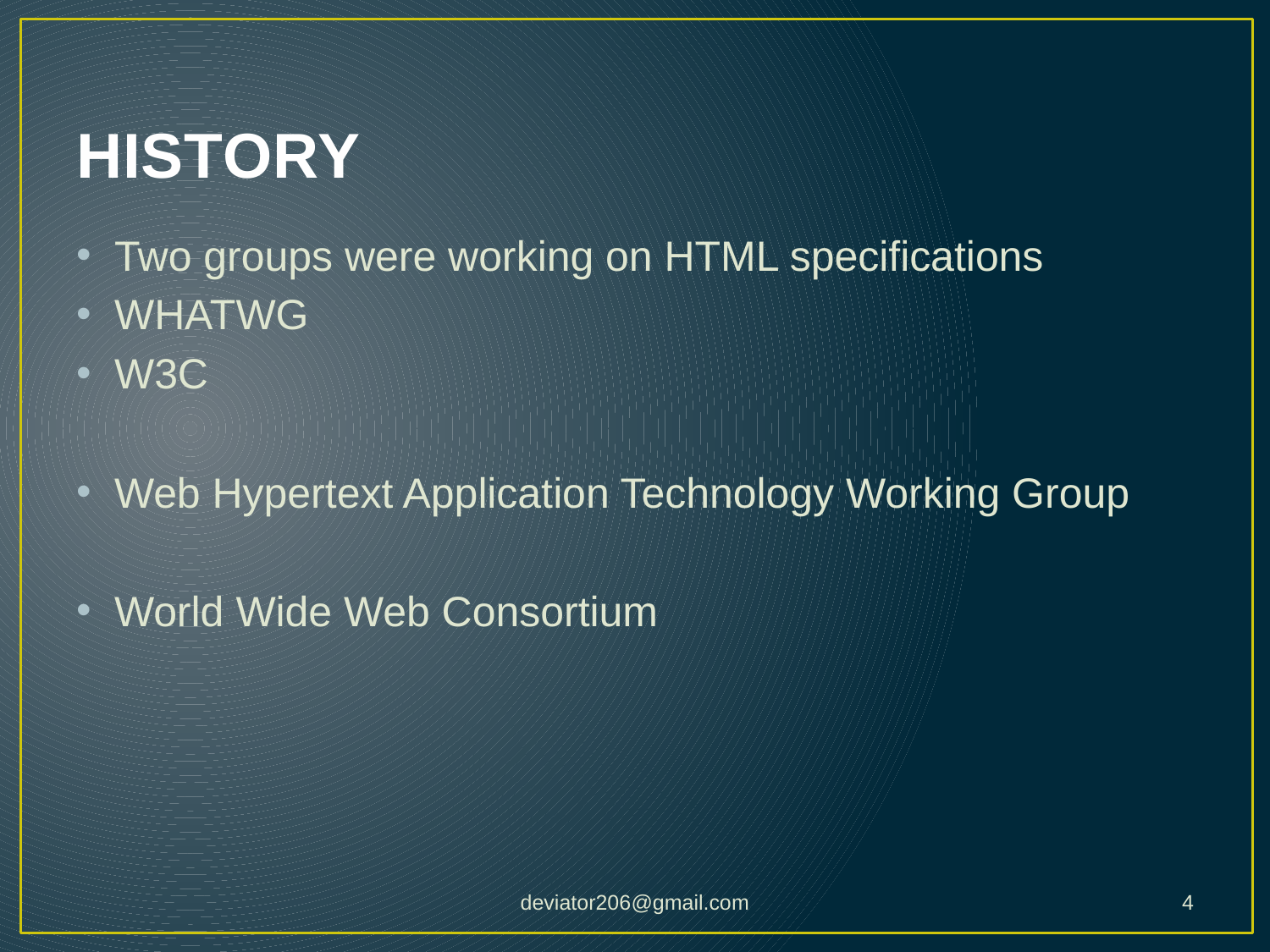

# HISTORY
Two groups were working on HTML specifications
WHATWG
W3C

Web Hypertext Application Technology Working Group

World Wide Web Consortium

deviator206@gmail.com
4